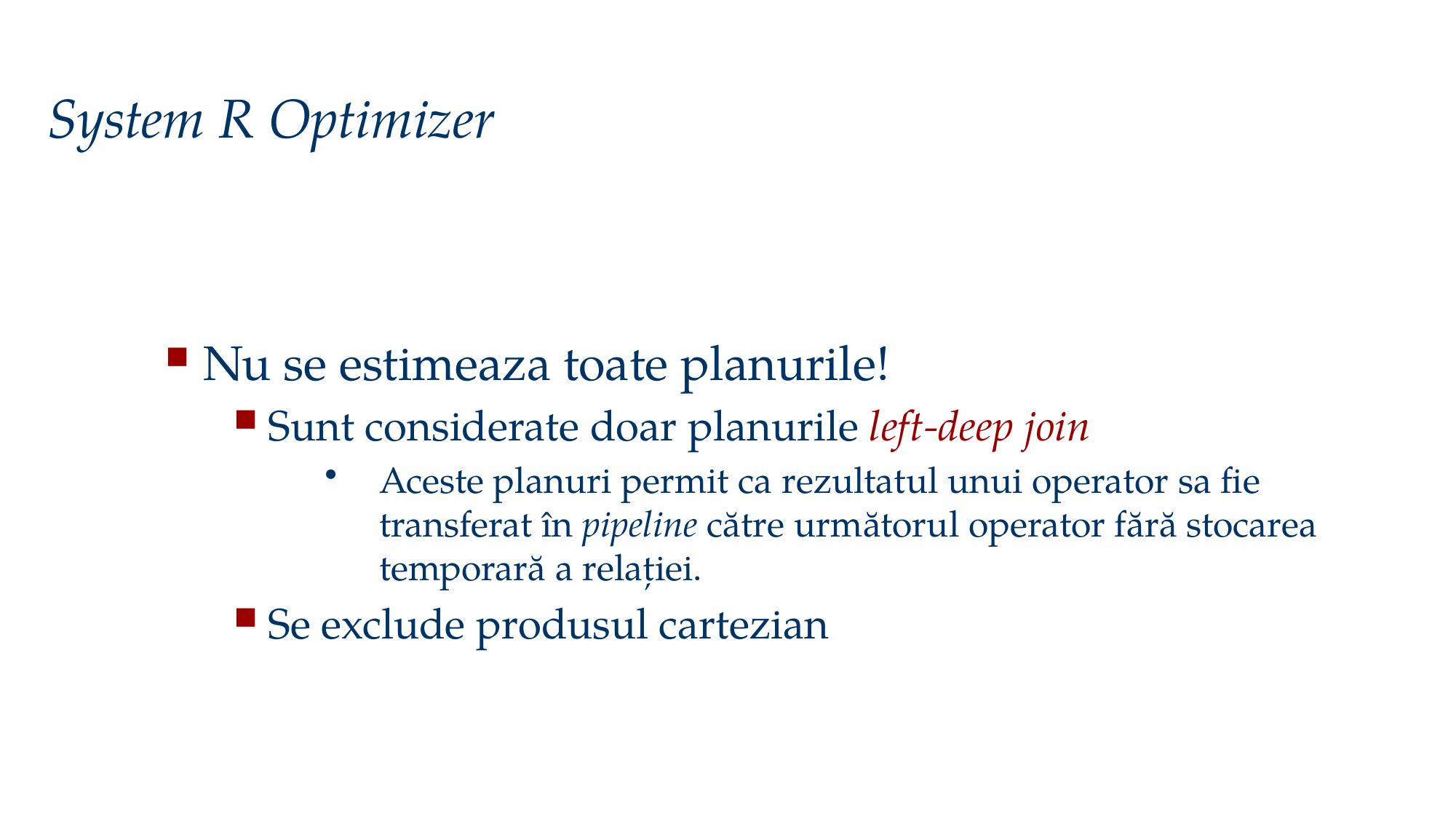

System R Optimizer

 Nu se estimeaza toate planurile!
 Sunt considerate doar planurile left-deep join
Aceste planuri permit ca rezultatul unui operator sa fie transferat în pipeline către următorul operator fără stocarea temporară a relației.
 Se exclude produsul cartezian